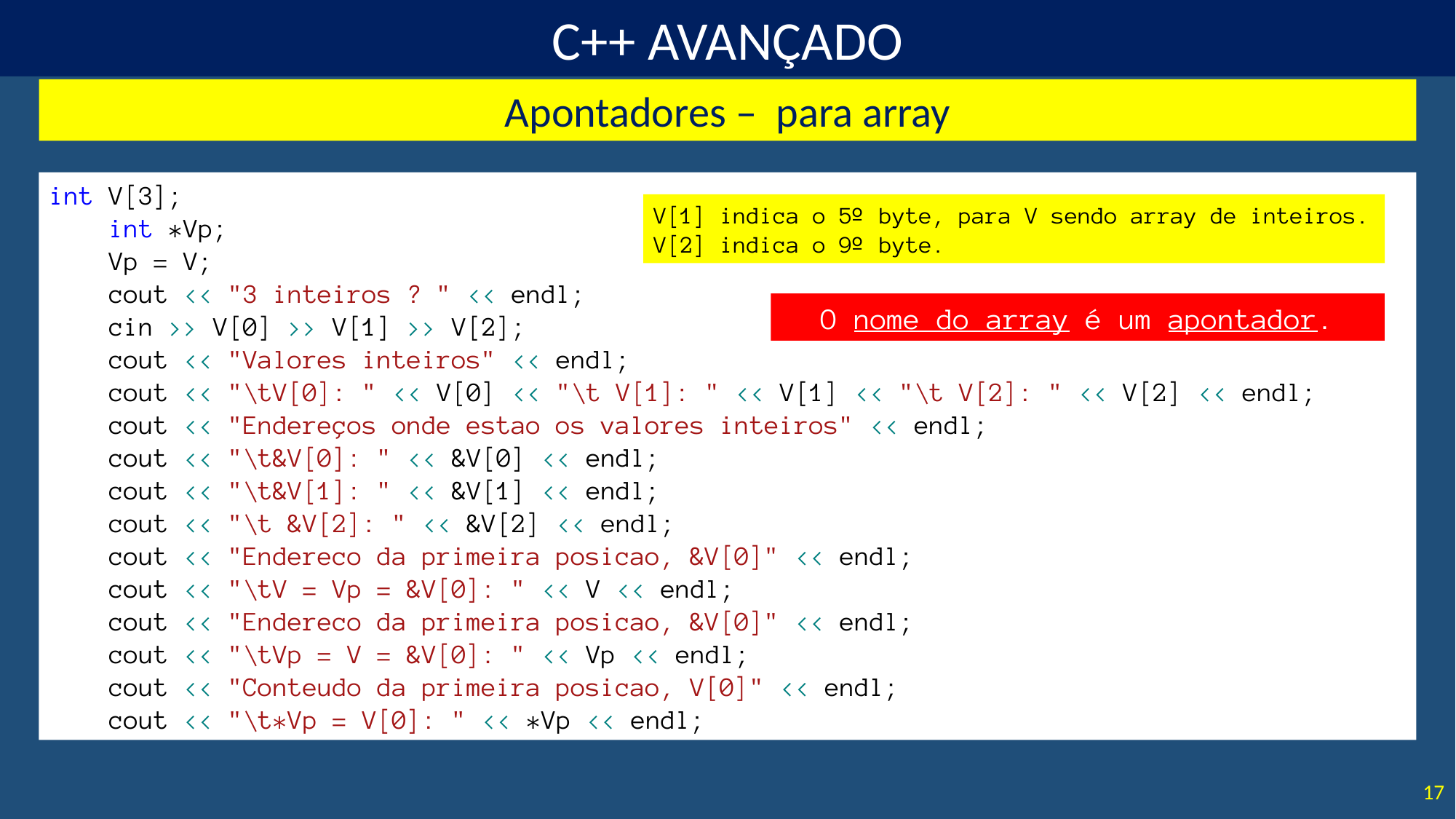

Apontadores –  para array
int V[3];
    int *Vp;
    Vp = V;
    cout << "3 inteiros ? " << endl;
    cin >> V[0] >> V[1] >> V[2];
    cout << "Valores inteiros" << endl;
    cout << "\tV[0]: " << V[0] << "\t V[1]: " << V[1] << "\t V[2]: " << V[2] << endl;
    cout << "Endereços onde estao os valores inteiros" << endl;
    cout << "\t&V[0]: " << &V[0] << endl;
    cout << "\t&V[1]: " << &V[1] << endl;
    cout << "\t &V[2]: " << &V[2] << endl;
    cout << "Endereco da primeira posicao, &V[0]" << endl;
    cout << "\tV = Vp = &V[0]: " << V << endl;
    cout << "Endereco da primeira posicao, &V[0]" << endl;
    cout << "\tVp = V = &V[0]: " << Vp << endl;
    cout << "Conteudo da primeira posicao, V[0]" << endl;
    cout << "\t*Vp = V[0]: " << *Vp << endl;
V[1] indica o 5º byte, para V sendo array de inteiros.
V[2] indica o 9º byte.
O nome do array é um apontador.